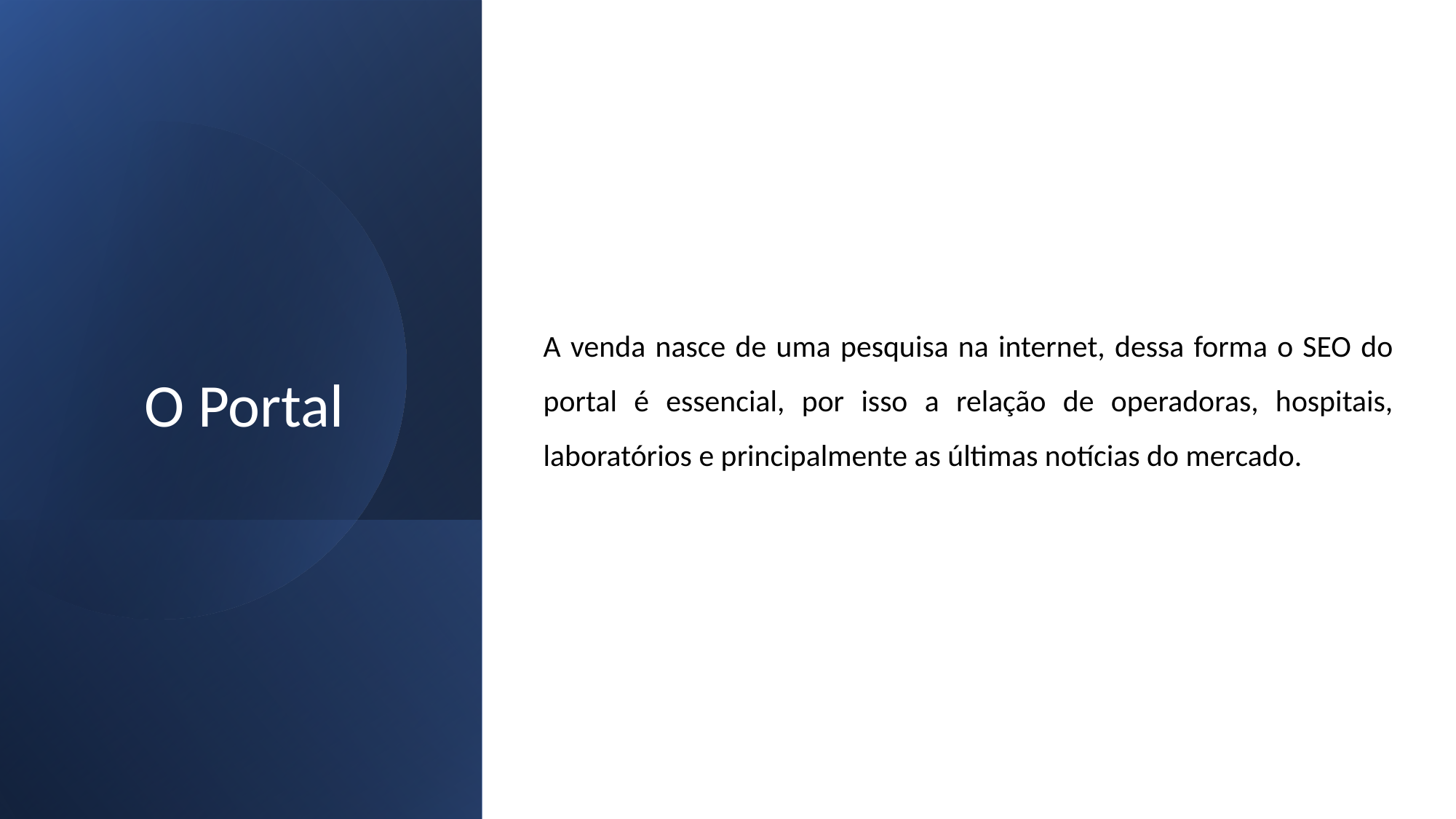

# O Portal

A venda nasce de uma pesquisa na internet, dessa forma o SEO do portal é essencial, por isso a relação de operadoras, hospitais, laboratórios e principalmente as últimas notícias do mercado.